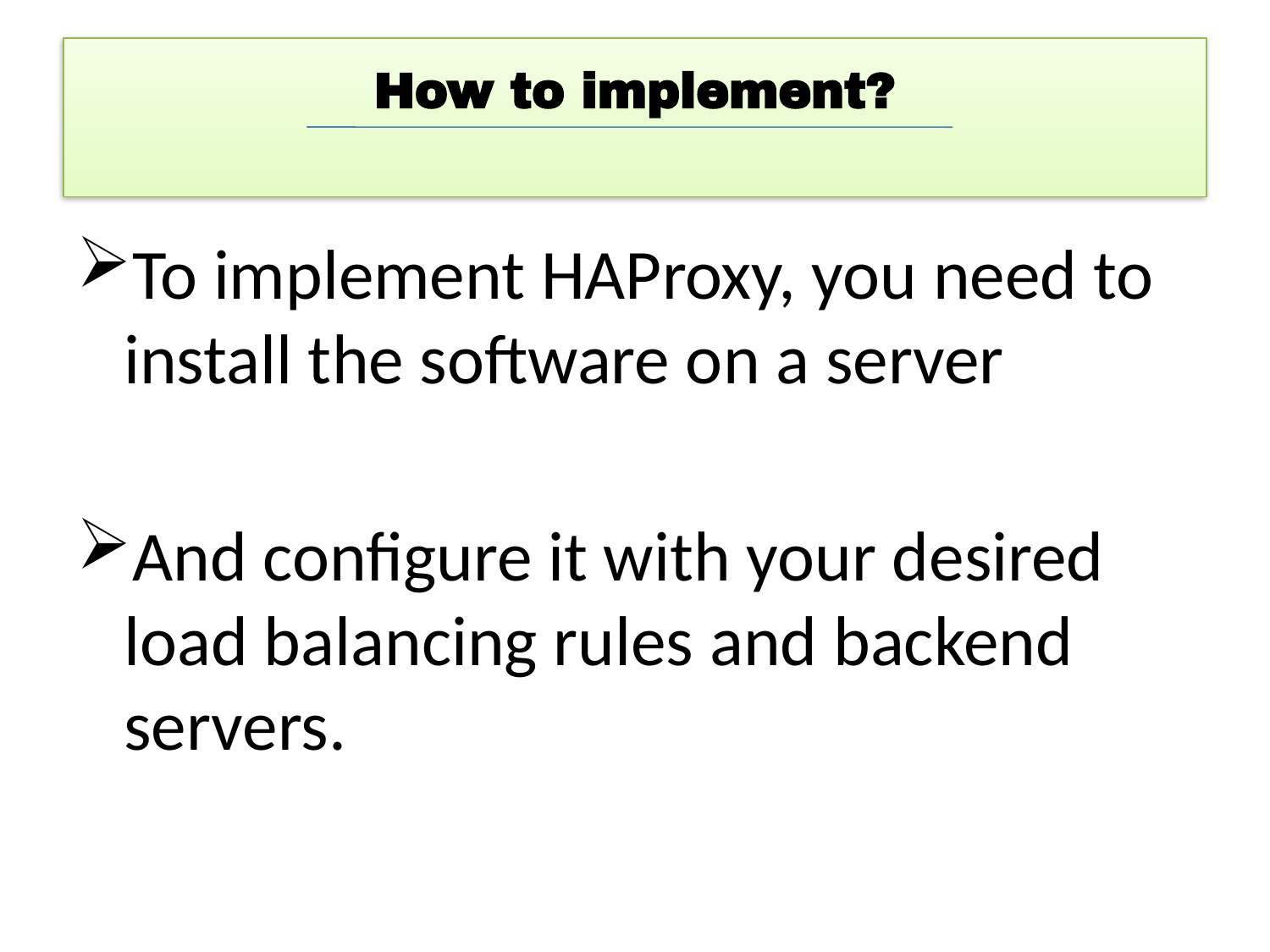

# How to implement?
To implement HAProxy, you need to install the software on a server

And configure it with your desired load balancing rules and backend servers.